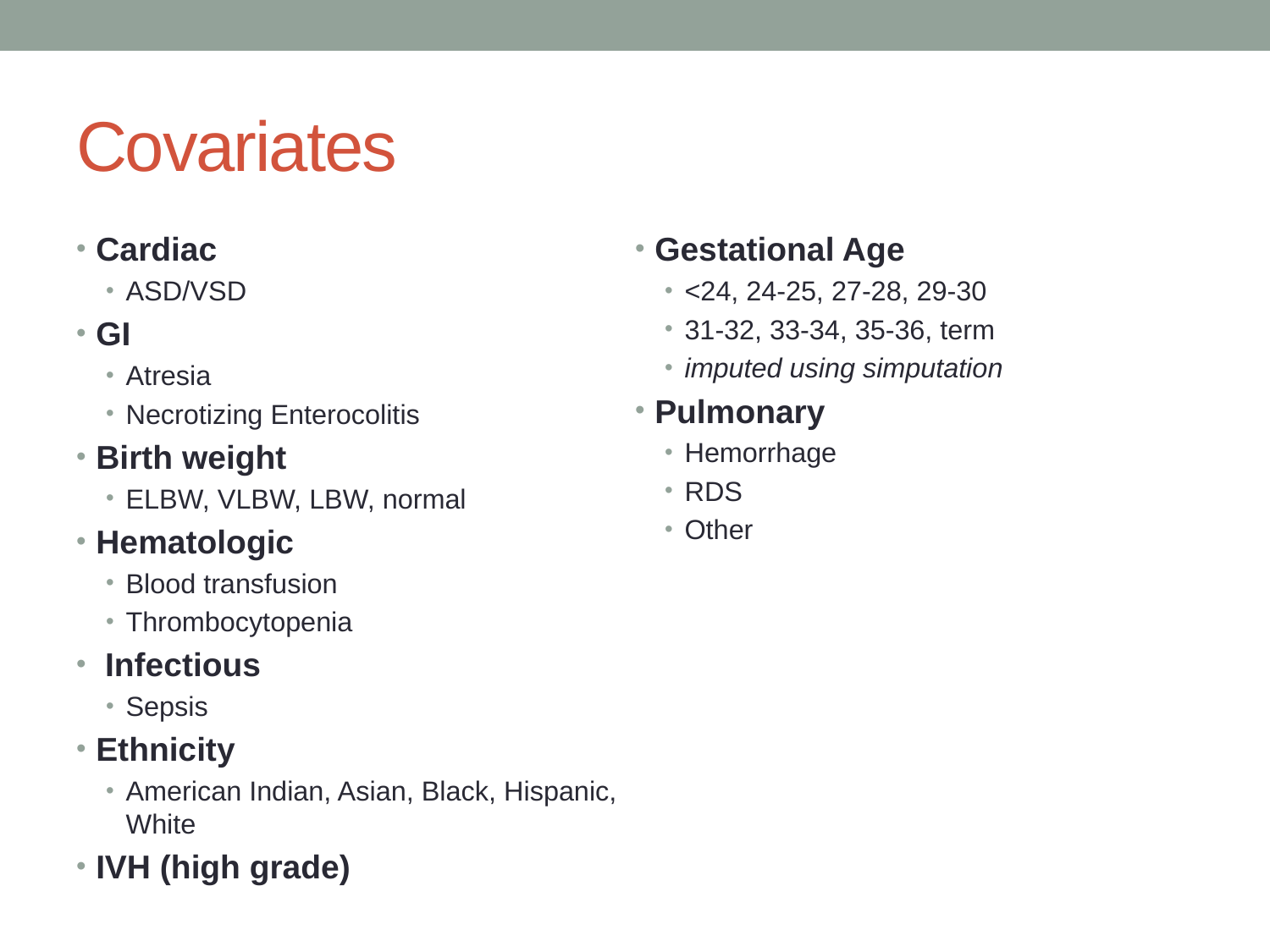

# Covariates
Cardiac
ASD/VSD
GI
Atresia
Necrotizing Enterocolitis
Birth weight
ELBW, VLBW, LBW, normal
Hematologic
Blood transfusion
Thrombocytopenia
 Infectious
Sepsis
Ethnicity
American Indian, Asian, Black, Hispanic, White
IVH (high grade)
Gestational Age
<24, 24-25, 27-28, 29-30
31-32, 33-34, 35-36, term
imputed using simputation
Pulmonary
Hemorrhage
RDS
Other